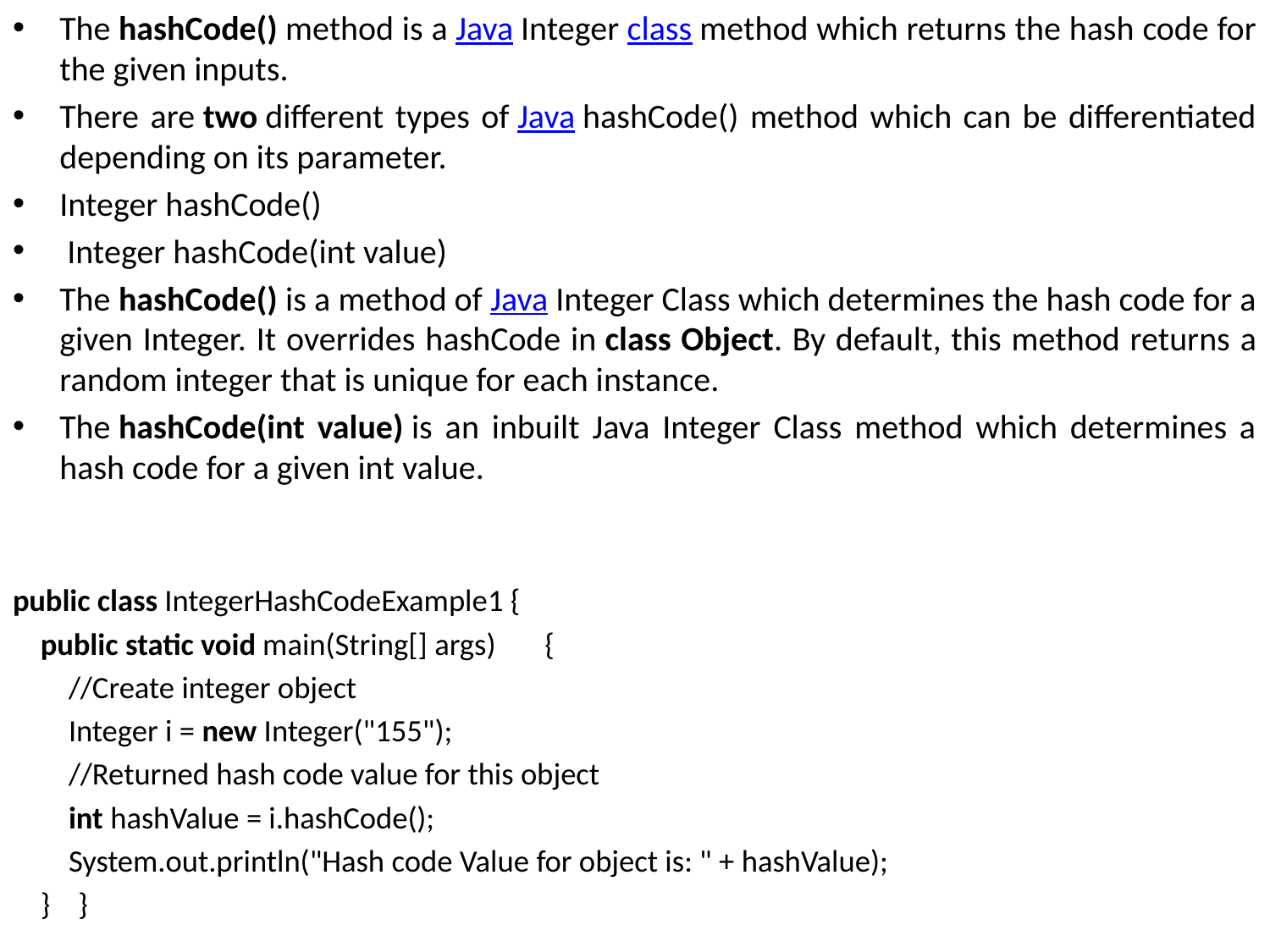

The hashCode() method is a Java Integer class method which returns the hash code for the given inputs.
There are two different types of Java hashCode() method which can be differentiated depending on its parameter.
Integer hashCode()
 Integer hashCode(int value)
The hashCode() is a method of Java Integer Class which determines the hash code for a given Integer. It overrides hashCode in class Object. By default, this method returns a random integer that is unique for each instance.
The hashCode(int value) is an inbuilt Java Integer Class method which determines a hash code for a given int value.

public class IntegerHashCodeExample1 {
    public static void main(String[] args)       {
        //Create integer object
        Integer i = new Integer("155");
        //Returned hash code value for this object
        int hashValue = i.hashCode();
        System.out.println("Hash code Value for object is: " + hashValue);
    }    }